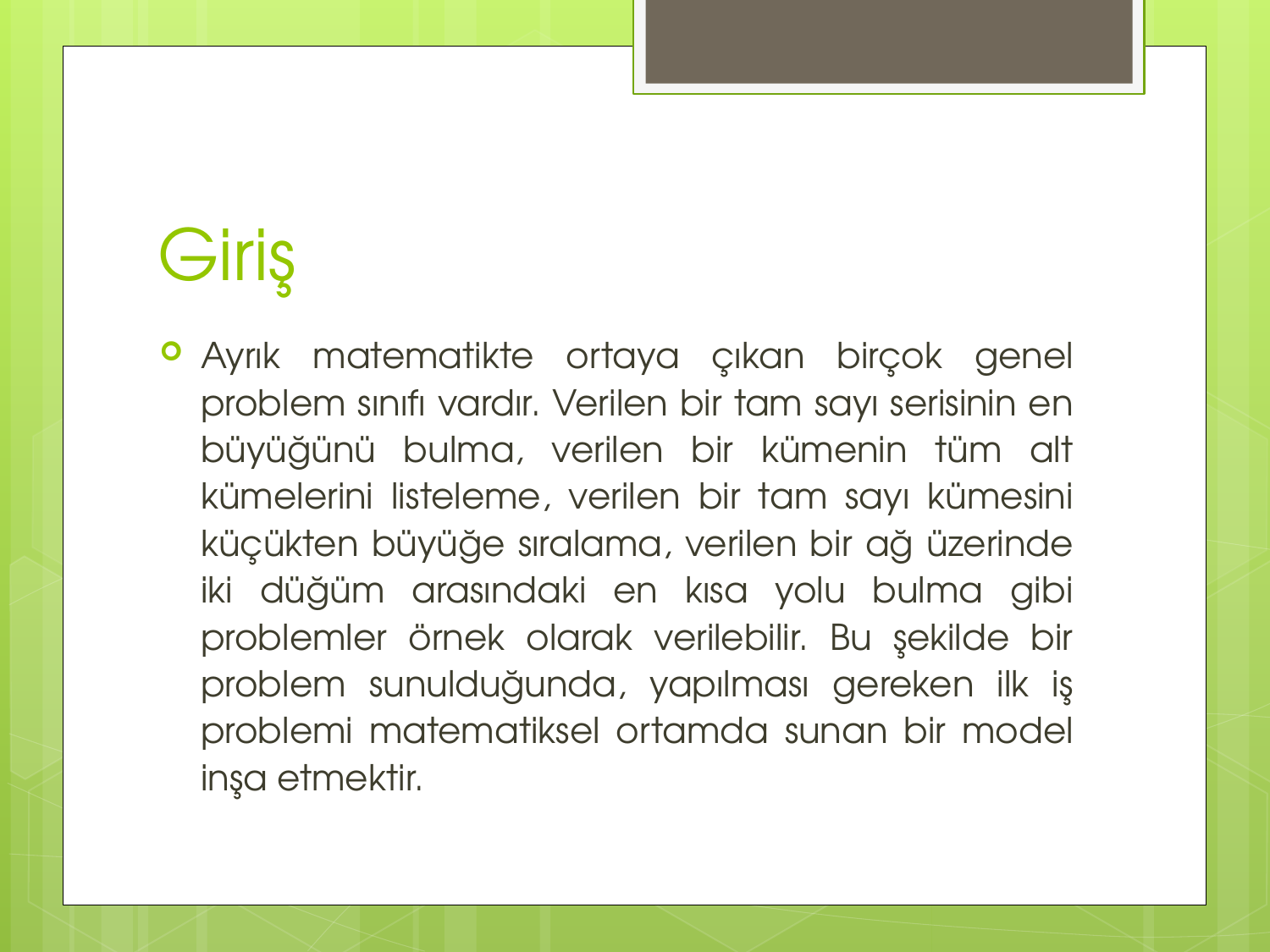

# Giriş
Ayrık matematikte ortaya çıkan birçok genel problem sınıfı vardır. Verilen bir tam sayı serisinin en büyüğünü bulma, verilen bir kümenin tüm alt kümelerini listeleme, verilen bir tam sayı kümesini küçükten büyüğe sıralama, verilen bir ağ üzerinde iki düğüm arasındaki en kısa yolu bulma gibi problemler örnek olarak verilebilir. Bu şekilde bir problem sunulduğunda, yapılması gereken ilk iş problemi matematiksel ortamda sunan bir model inşa etmektir.